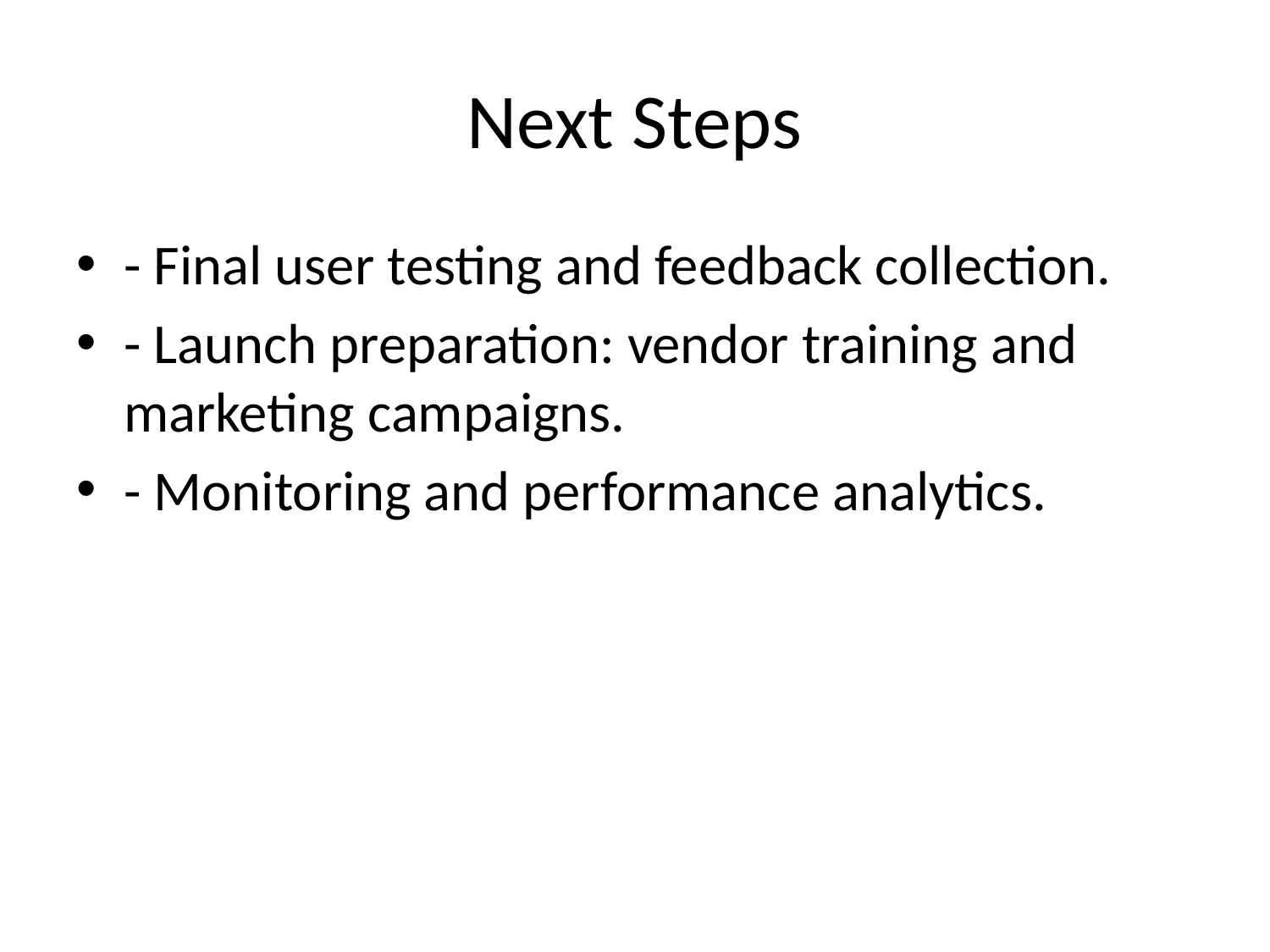

# Next Steps
- Final user testing and feedback collection.
- Launch preparation: vendor training and marketing campaigns.
- Monitoring and performance analytics.